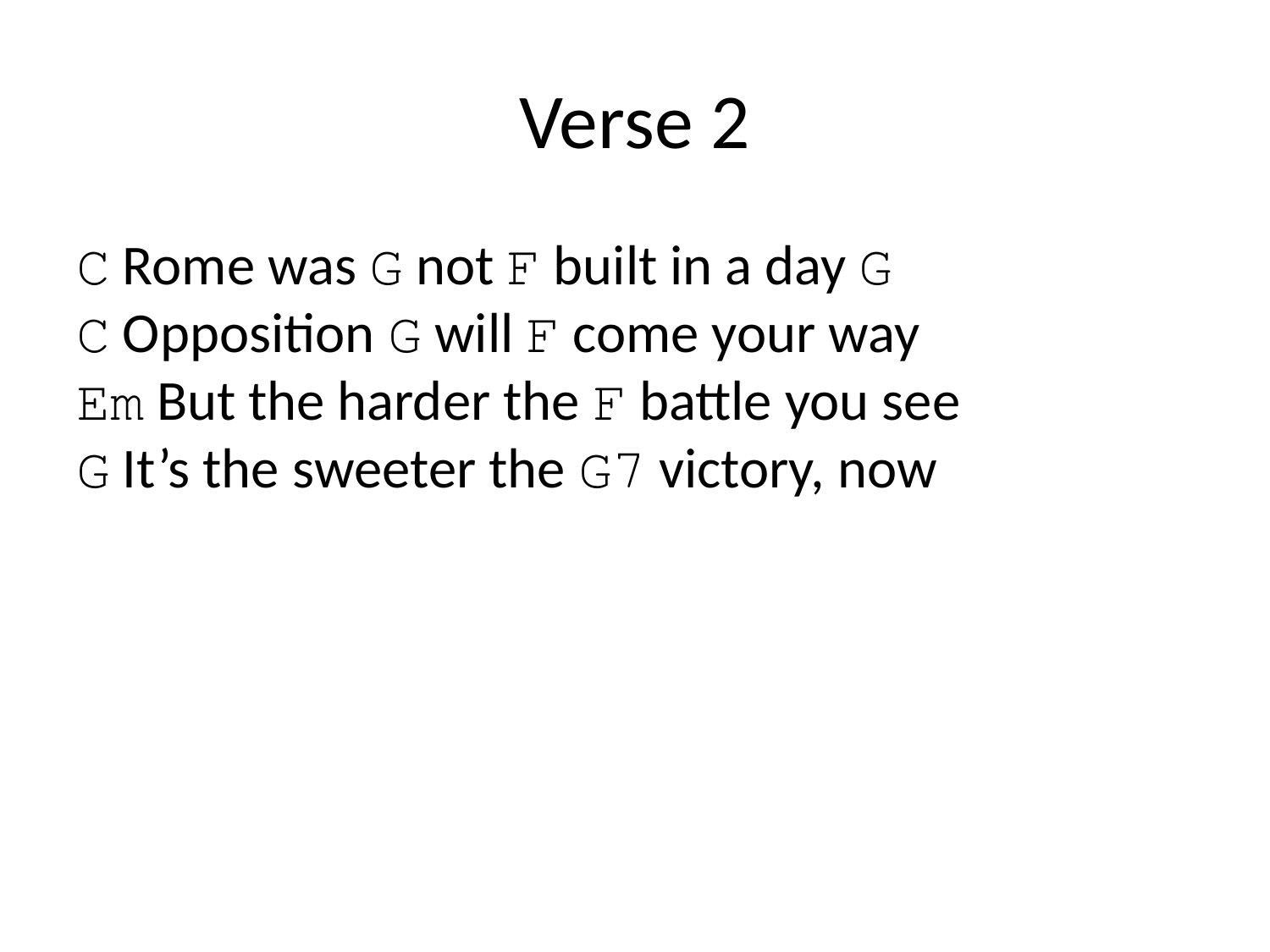

# Verse 2
C Rome was G not F built in a day G
C Opposition G will F come your way
Em But the harder the F battle you see
G It’s the sweeter the G7 victory, now